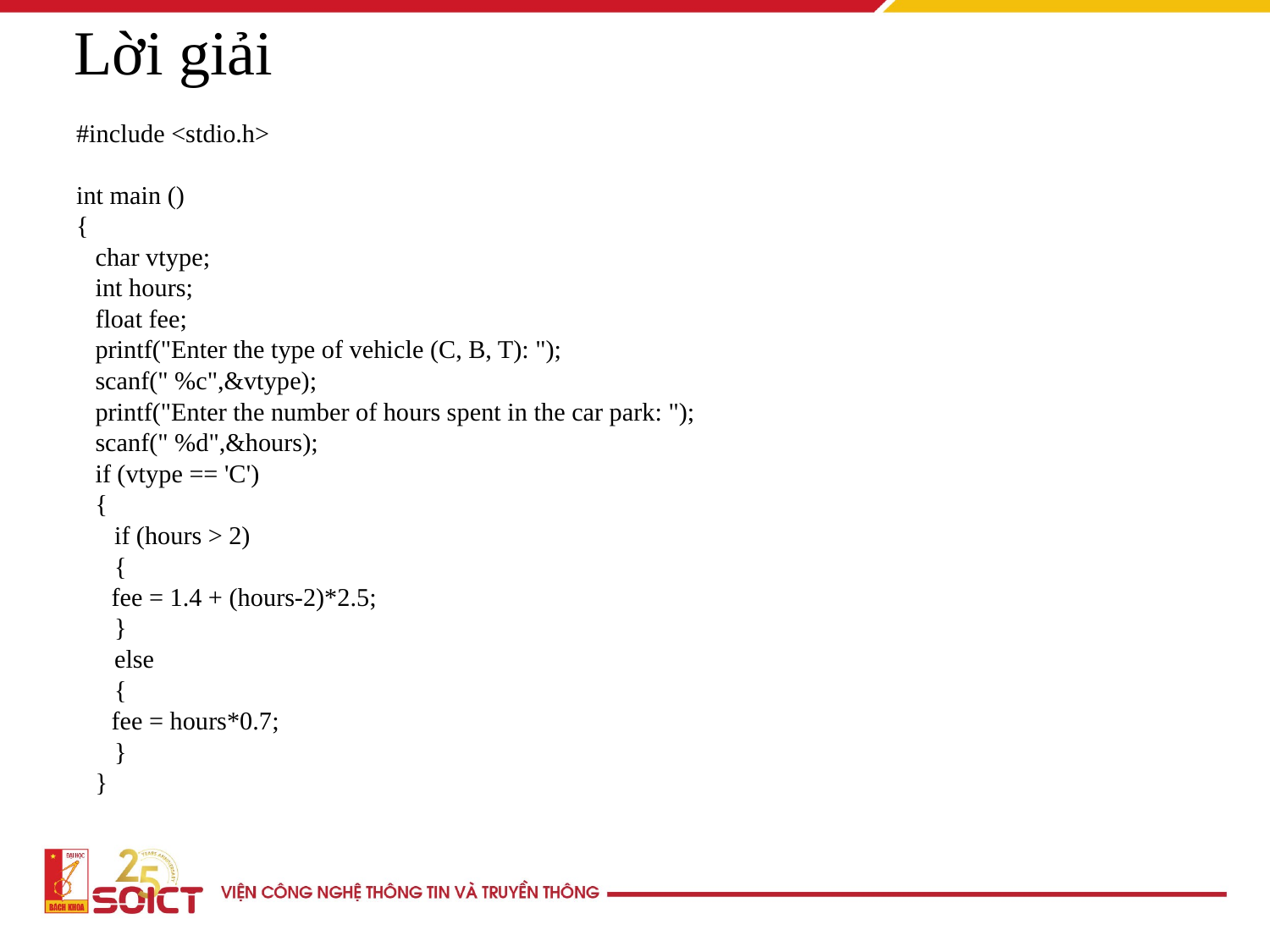

Lời giải
#include <stdio.h>

int main ()
{
   char vtype;
   int hours;
   float fee;
   printf("Enter the type of vehicle (C, B, T): ");
   scanf(" %c",&vtype);
   printf("Enter the number of hours spent in the car park: ");
   scanf(" %d",&hours);
   if (vtype == 'C')
   {
      if (hours > 2)
      {
	 fee = 1.4 + (hours-2)*2.5;
      }
      else
      {
	 fee = hours*0.7;
      }
   }